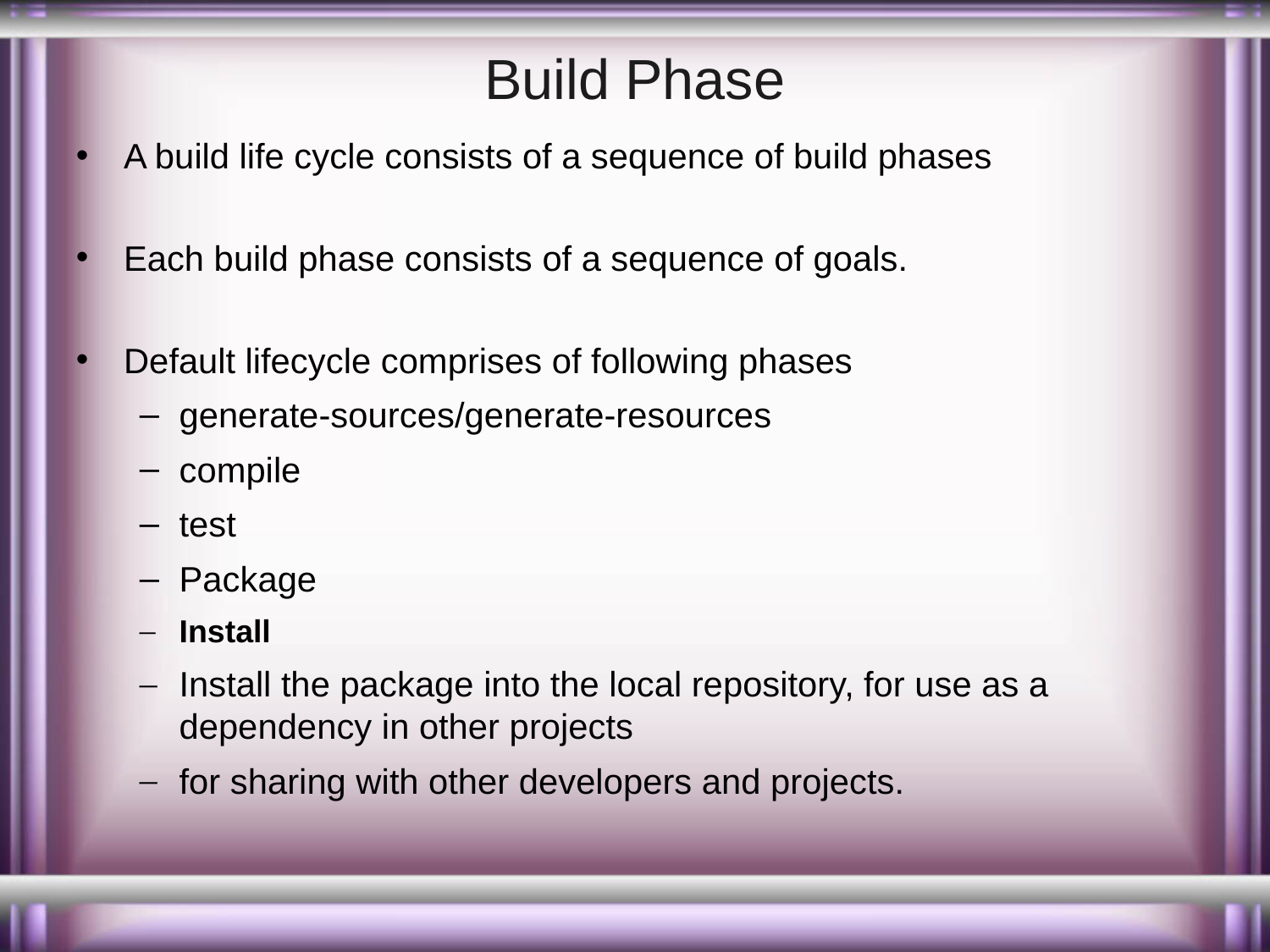

# Build Phase
A build life cycle consists of a sequence of build phases

Each build phase consists of a sequence of goals.

Default lifecycle comprises of following phases
generate-sources/generate-resources
compile
test
Package
Install
Install the package into the local repository, for use as a dependency in other projects
for sharing with other developers and projects.